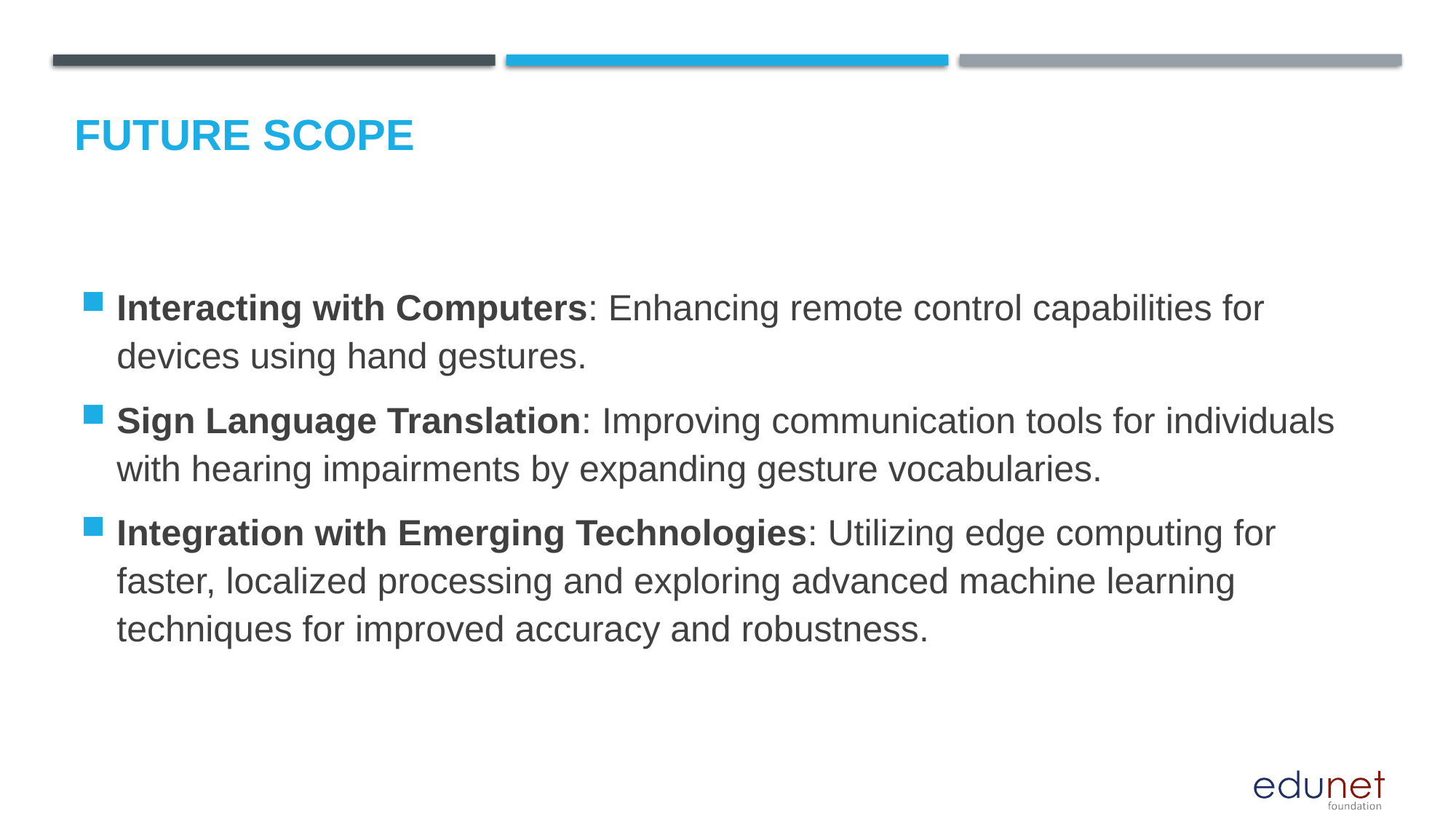

Future scope

Interacting with Computers: Enhancing remote control capabilities for devices using hand gestures.
Sign Language Translation: Improving communication tools for individuals with hearing impairments by expanding gesture vocabularies.
Integration with Emerging Technologies: Utilizing edge computing for faster, localized processing and exploring advanced machine learning techniques for improved accuracy and robustness.